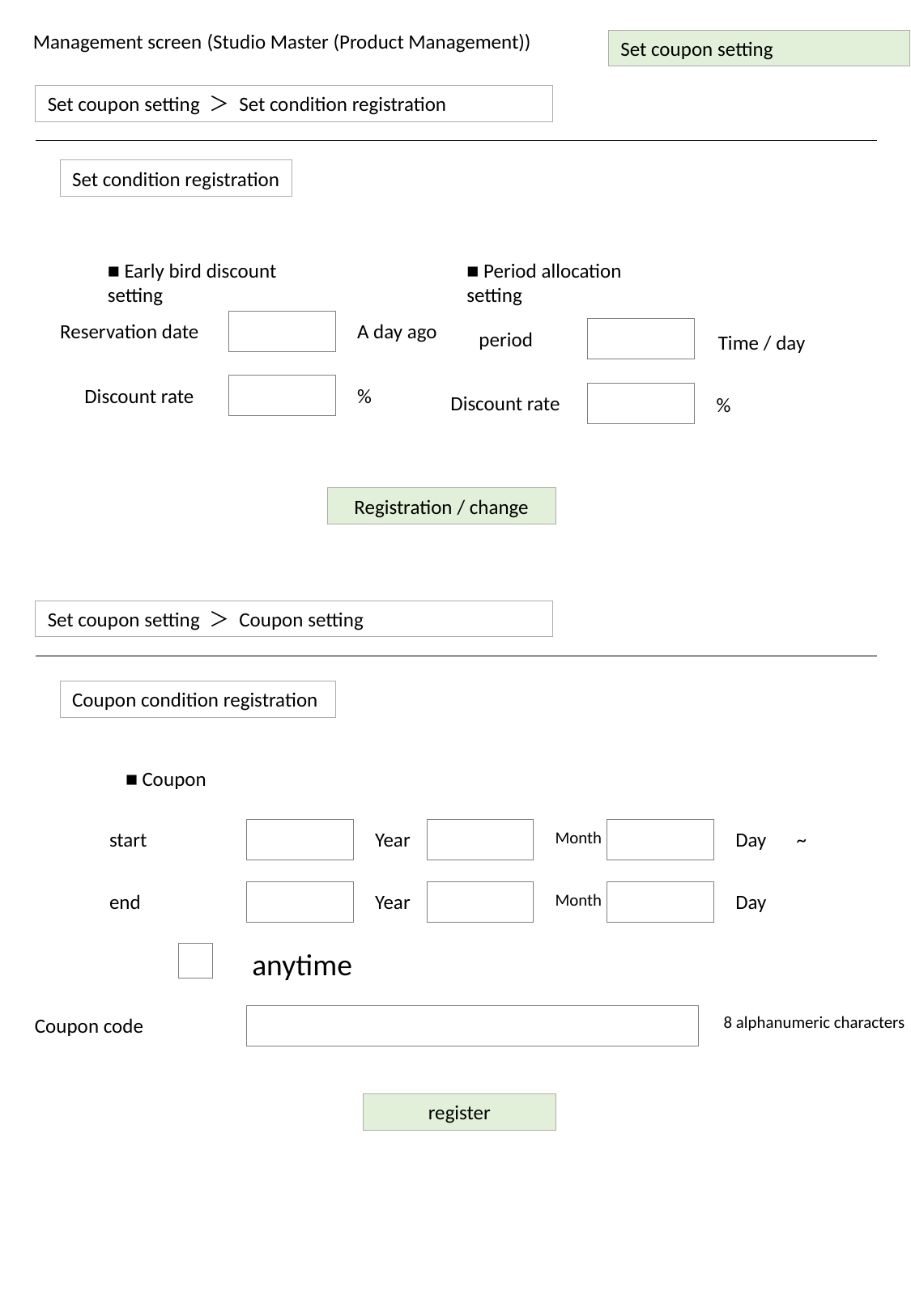

Management screen (Studio Master (Product Management))
Set coupon setting
Set coupon setting ＞ Set condition registration
Set condition registration
■ Early bird discount setting
■ Period allocation setting

A day ago
Reservation date

period
Time / day

%
Discount rate

Discount rate
%
Registration / change
Set coupon setting ＞ Coupon setting
Coupon condition registration
■ Coupon

Year
Month
Day　~
start

Year
Month
Day
end
anytime

8 alphanumeric characters
Coupon code
register